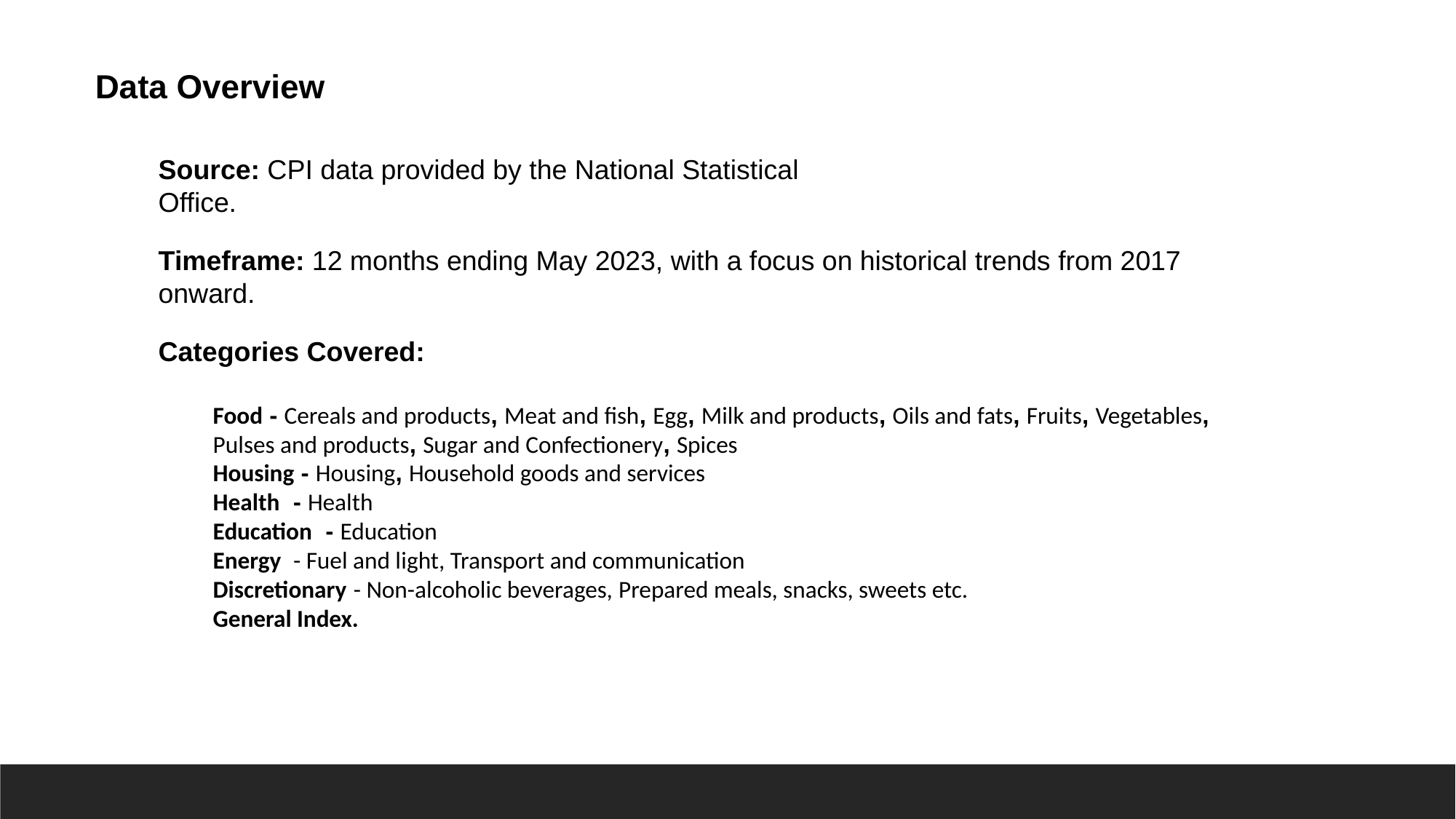

Data Overview
Source: CPI data provided by the National Statistical Office.
Timeframe: 12 months ending May 2023, with a focus on historical trends from 2017 onward.
Categories Covered:

Food - Cereals and products, Meat and fish, Egg, Milk and products, Oils and fats, Fruits, Vegetables, Pulses and products, Sugar and Confectionery, Spices
Housing - Housing, Household goods and services
Health  - Health
Education  - Education
Energy  - Fuel and light, Transport and communication
Discretionary - Non-alcoholic beverages, Prepared meals, snacks, sweets etc.
General Index.